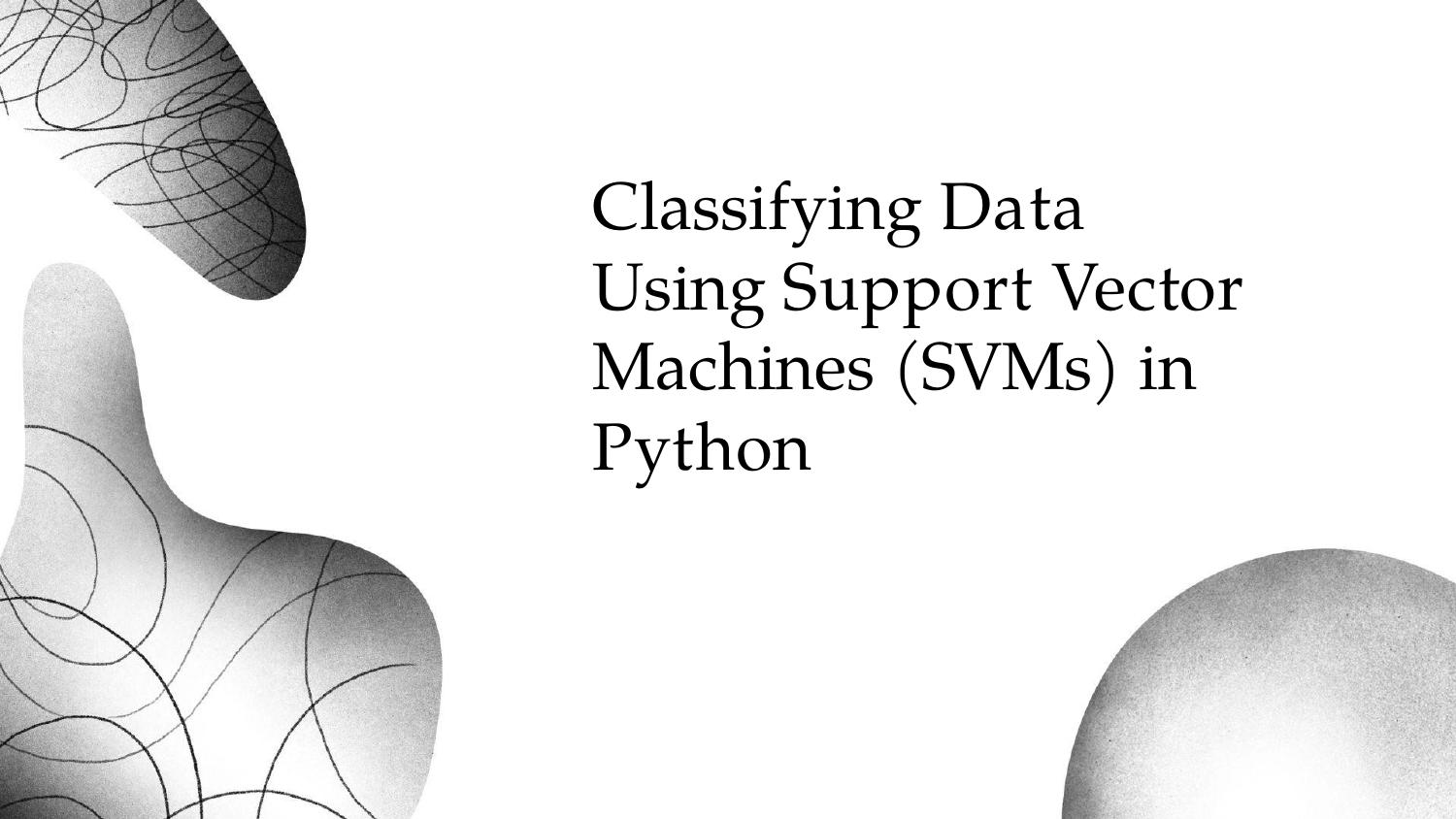

# Classifying Data Using Support Vector Machines (SVMs) in Python